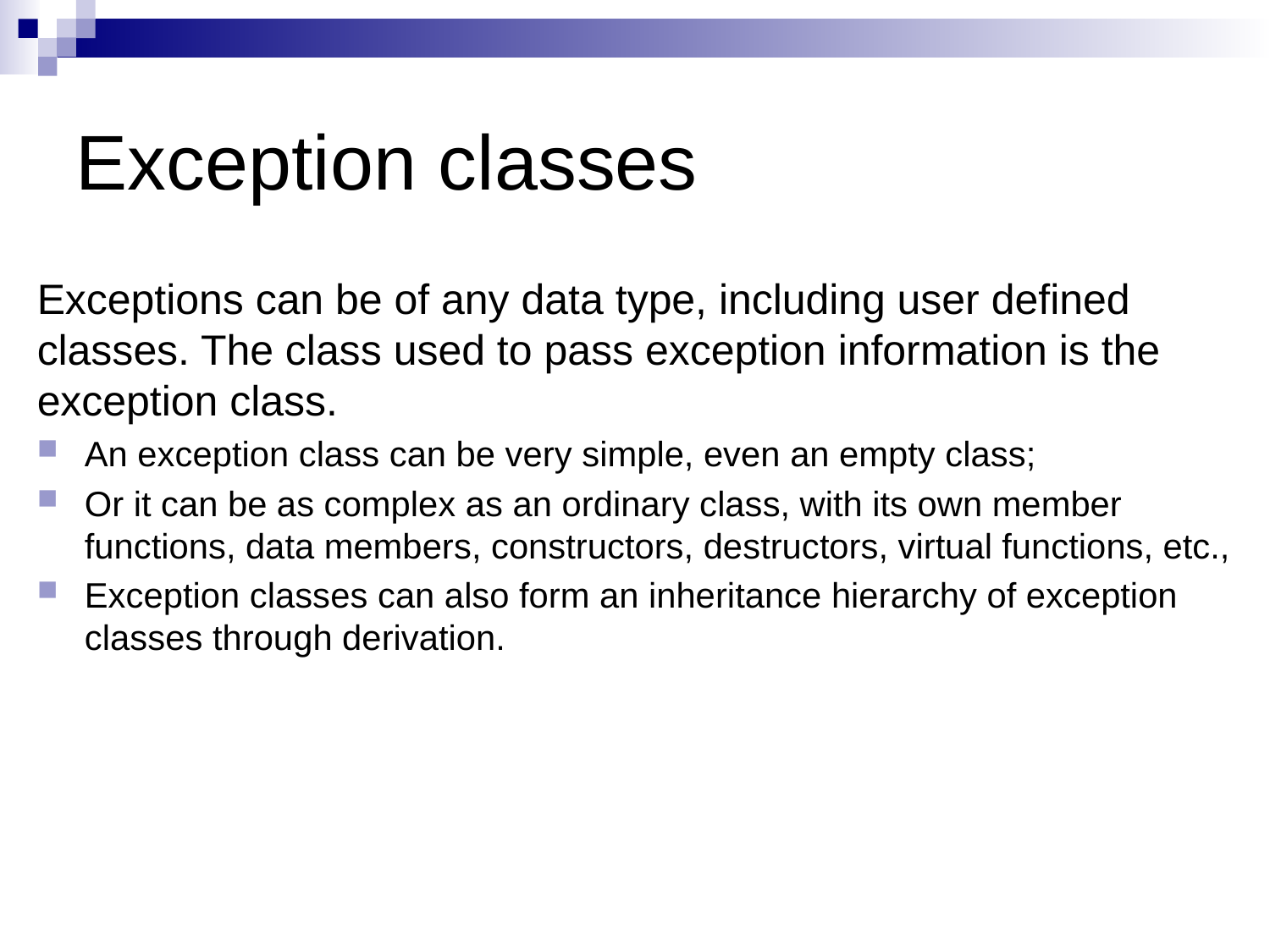

# Exception classes
Exceptions can be of any data type, including user defined classes. The class used to pass exception information is the exception class.
An exception class can be very simple, even an empty class;
Or it can be as complex as an ordinary class, with its own member functions, data members, constructors, destructors, virtual functions, etc.,
Exception classes can also form an inheritance hierarchy of exception classes through derivation.